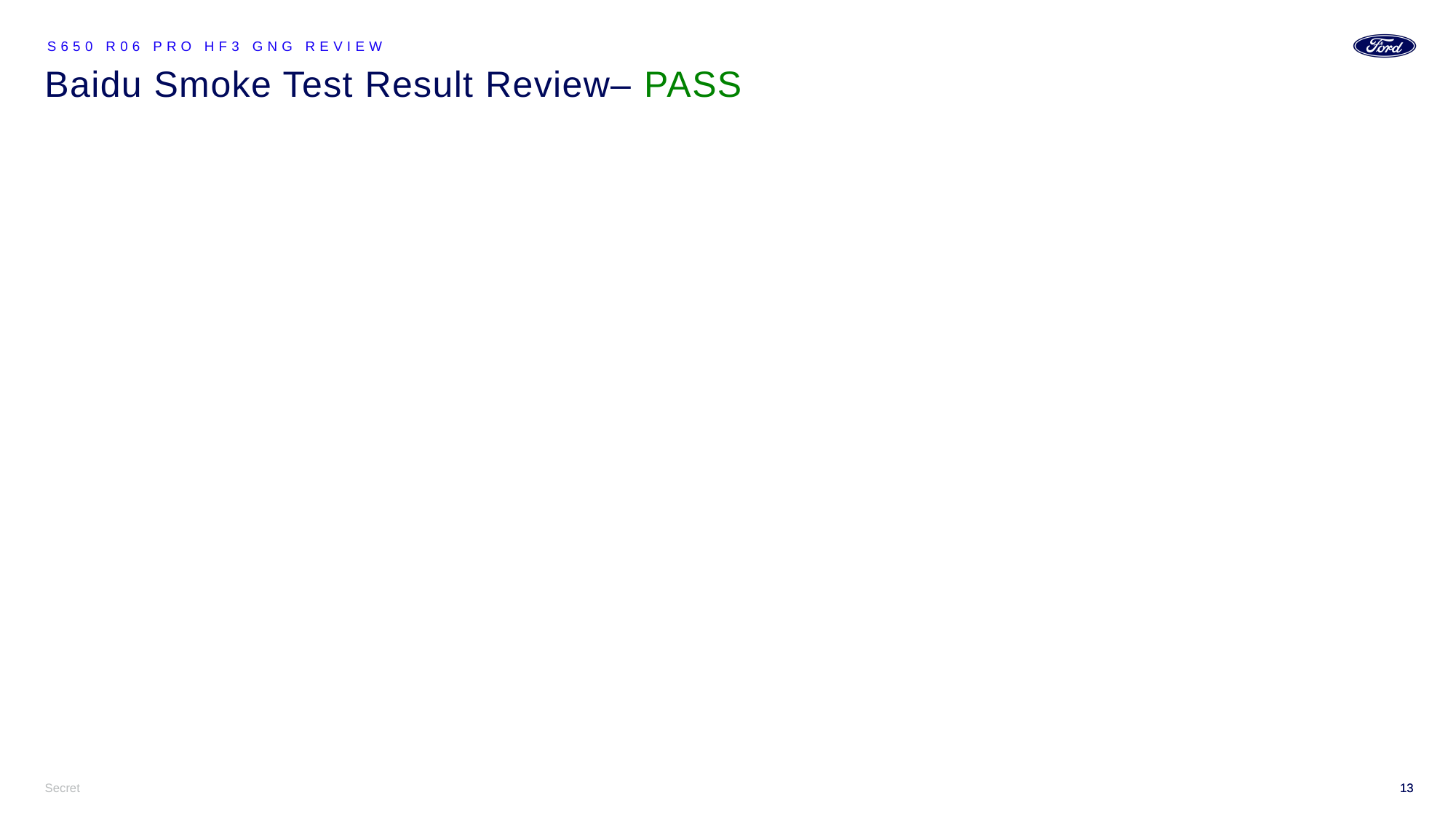

S650 R06 PRO HF3 GNG Review
# Baidu Smoke Test Result Review– PASS
13
13